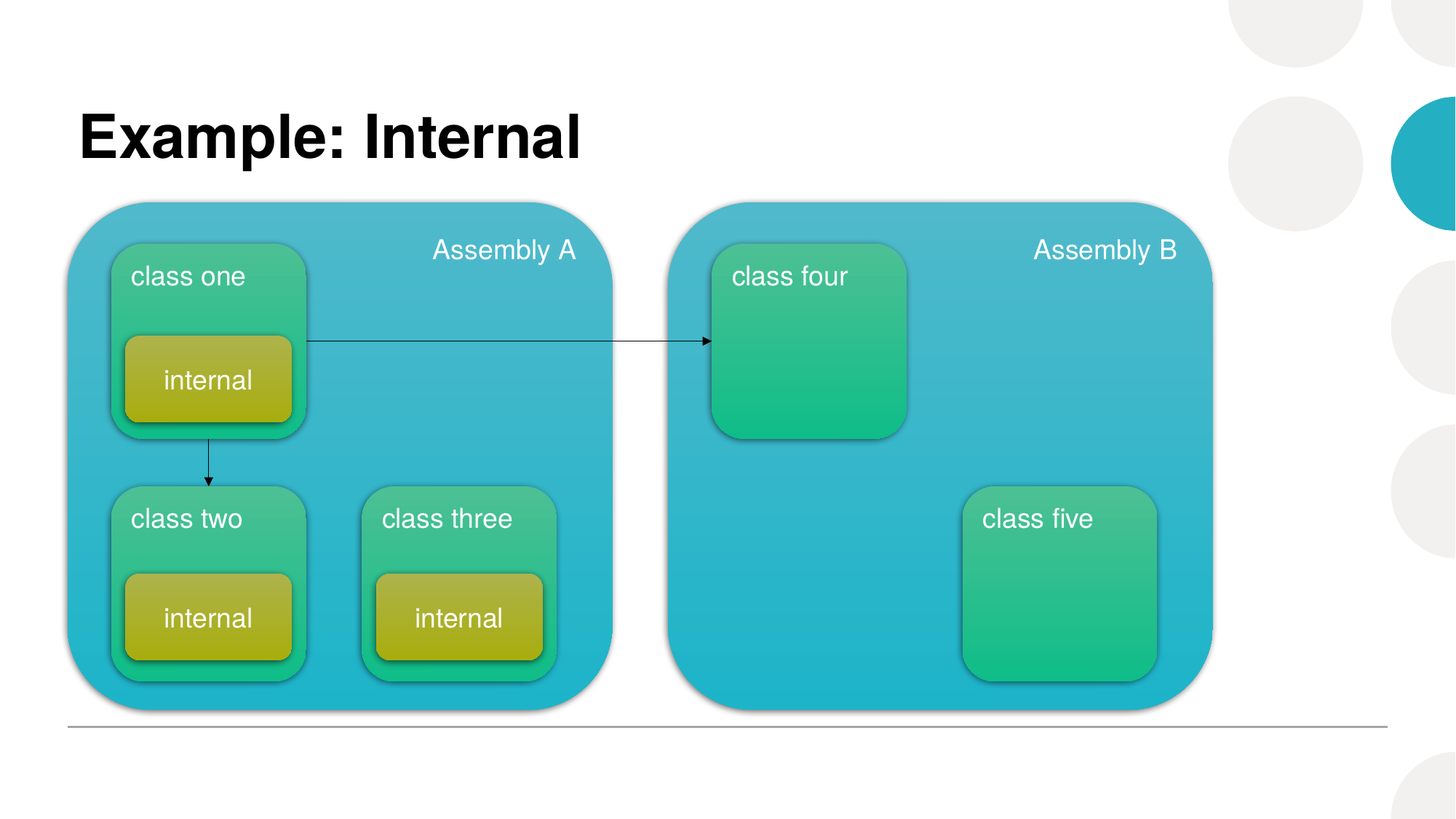

# Example: Internal
Assembly A
Assembly B
class one
class four
internal
class two
class three
class five
internal
internal